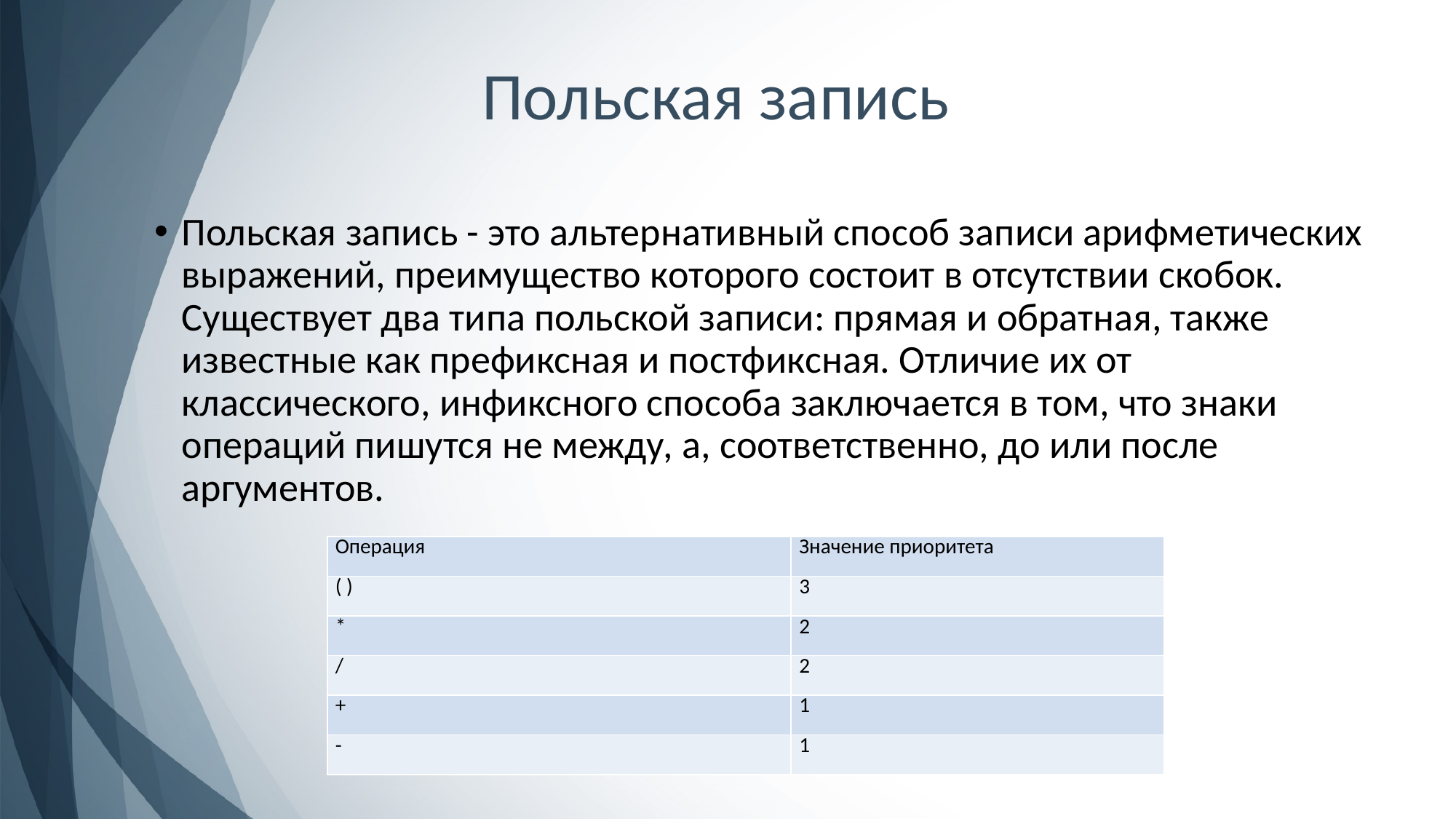

# Польская запись
Польская запись - это альтернативный способ записи арифметических выражений, преимущество которого состоит в отсутствии скобок. Существует два типа польской записи: прямая и обратная, также известные как префиксная и постфиксная. Отличие их от классического, инфиксного способа заключается в том, что знаки операций пишутся не между, а, соответственно, до или после аргументов.
| Операция | Значение приоритета |
| --- | --- |
| ( ) | 3 |
| \* | 2 |
| / | 2 |
| + | 1 |
| - | 1 |